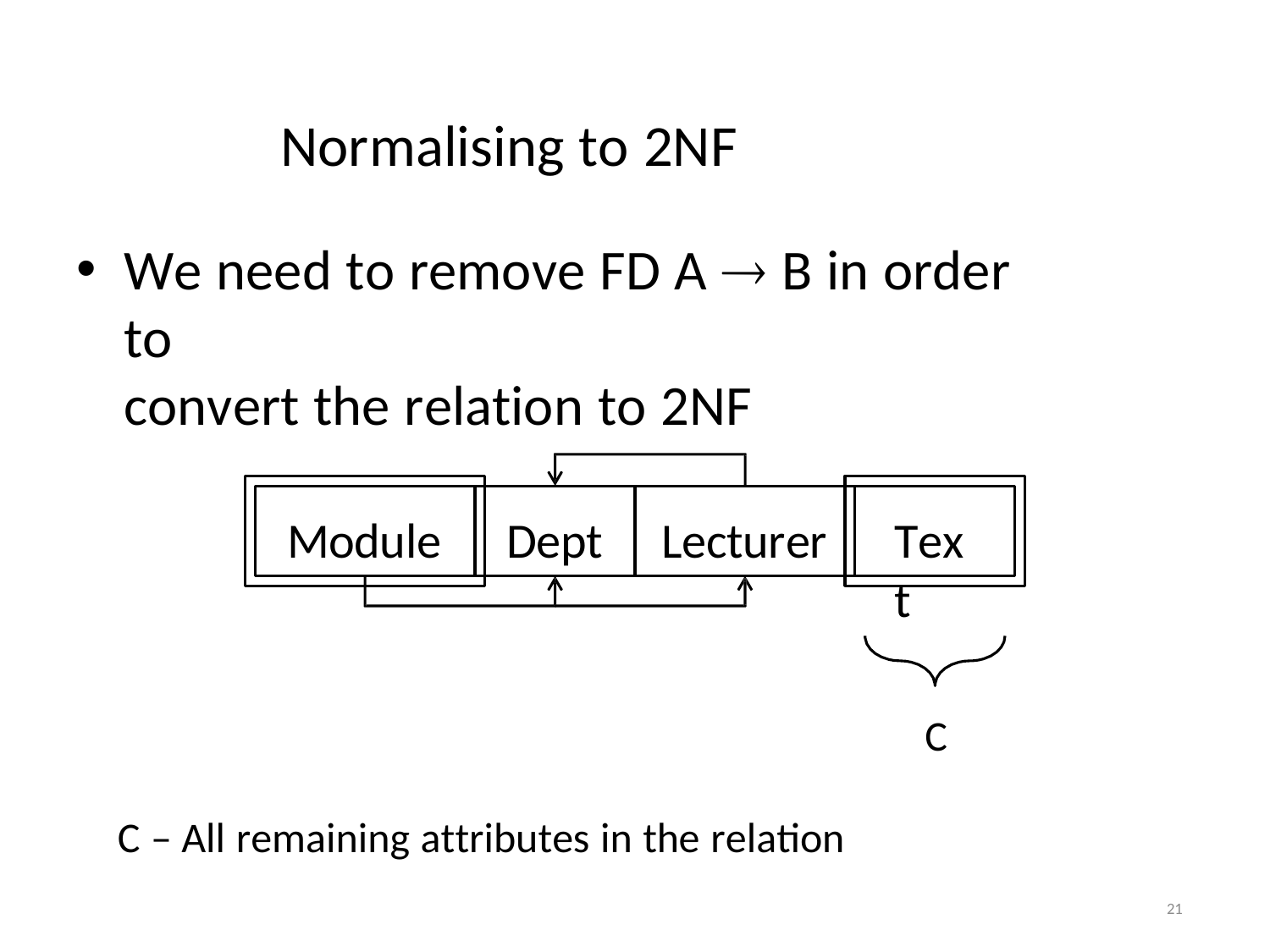

# Normalising to 2NF
We need to remove FD A → B in order to
convert the relation to 2NF

Module
Dept
Lecturer
Text

C

C – All remaining attributes in the relation
21